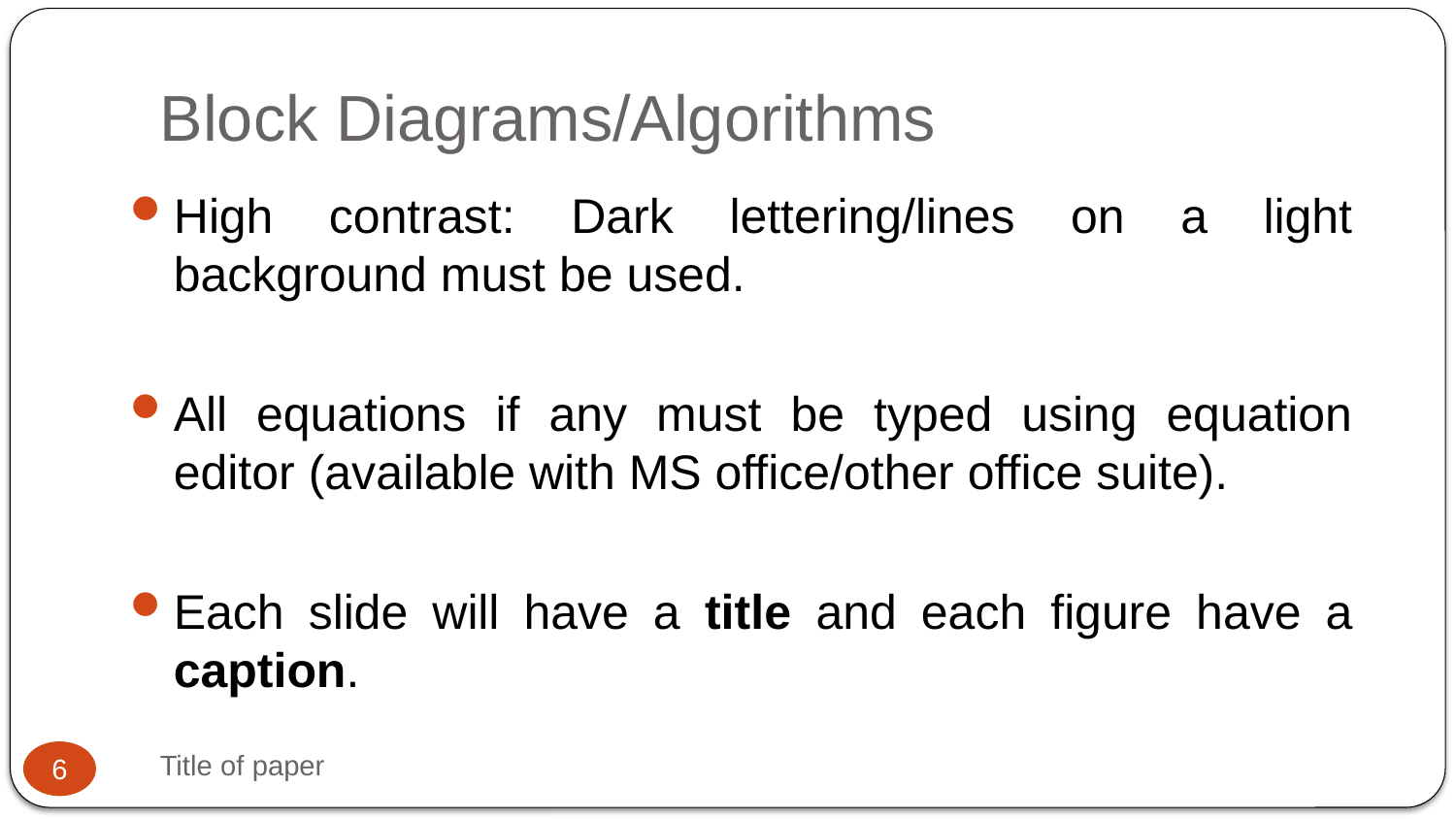

# Block Diagrams/Algorithms
High contrast: Dark lettering/lines on a light background must be used.

All equations if any must be typed using equation editor (available with MS office/other office suite).

Each slide will have a title and each figure have a caption.

Title of paper
6